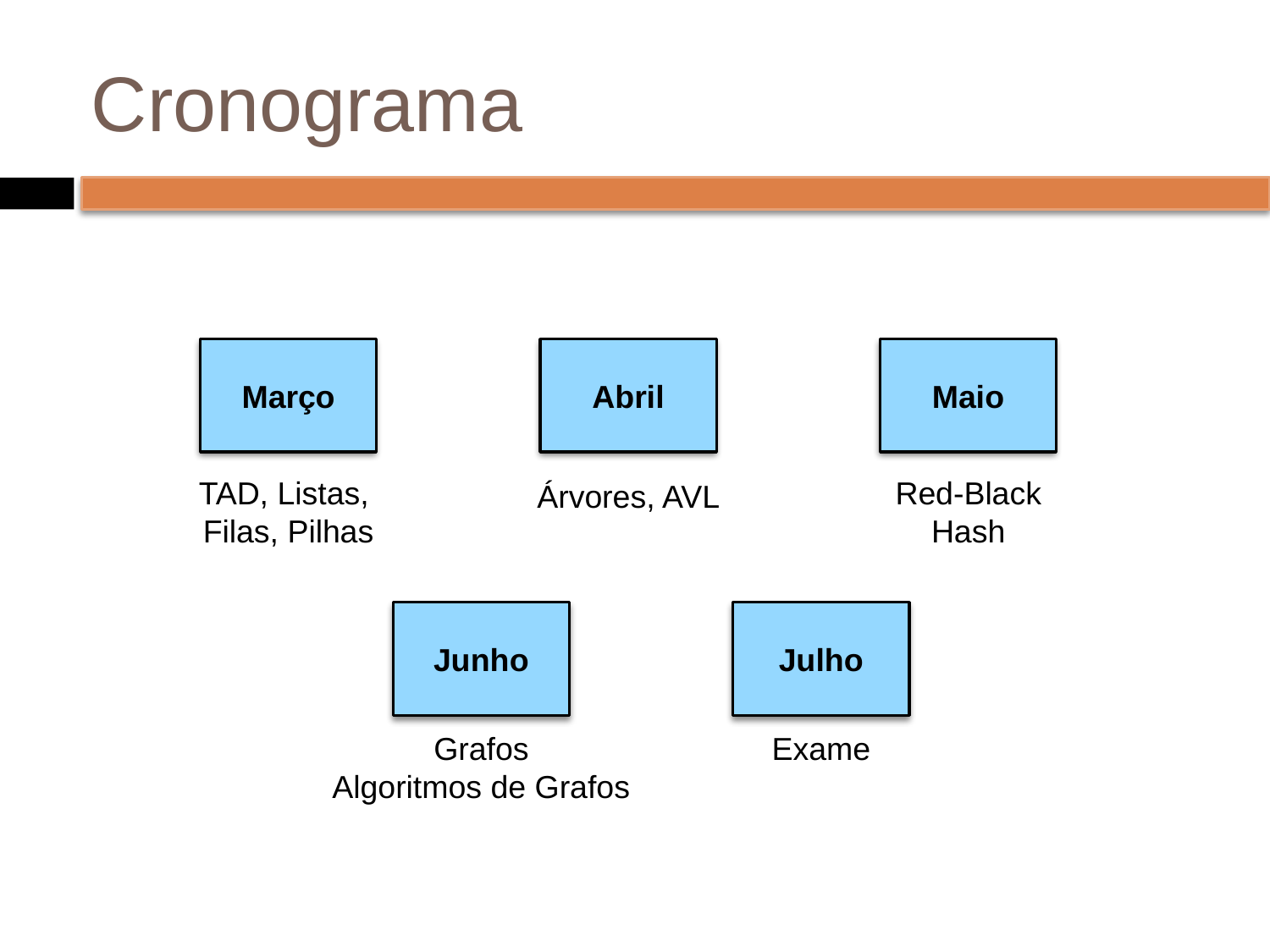

# Cronograma
Março
Abril
Maio
TAD, Listas,
Filas, Pilhas
Red-Black
Hash
Árvores, AVL
Junho
Julho
Grafos
Algoritmos de Grafos
Exame
24